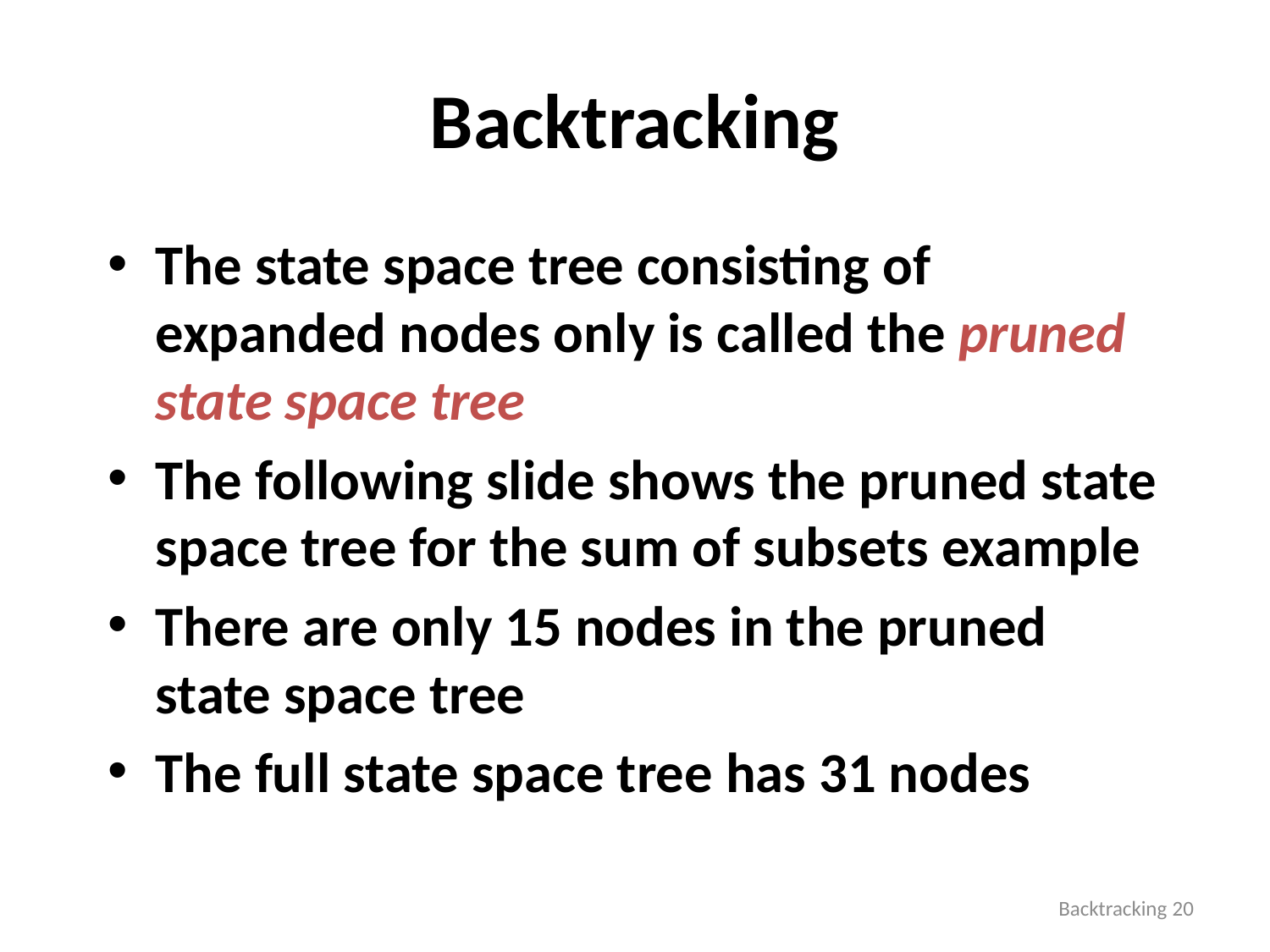

# Backtracking
The state space tree consisting of expanded nodes only is called the pruned state space tree
The following slide shows the pruned state space tree for the sum of subsets example
There are only 15 nodes in the pruned state space tree
The full state space tree has 31 nodes
Backtracking 20